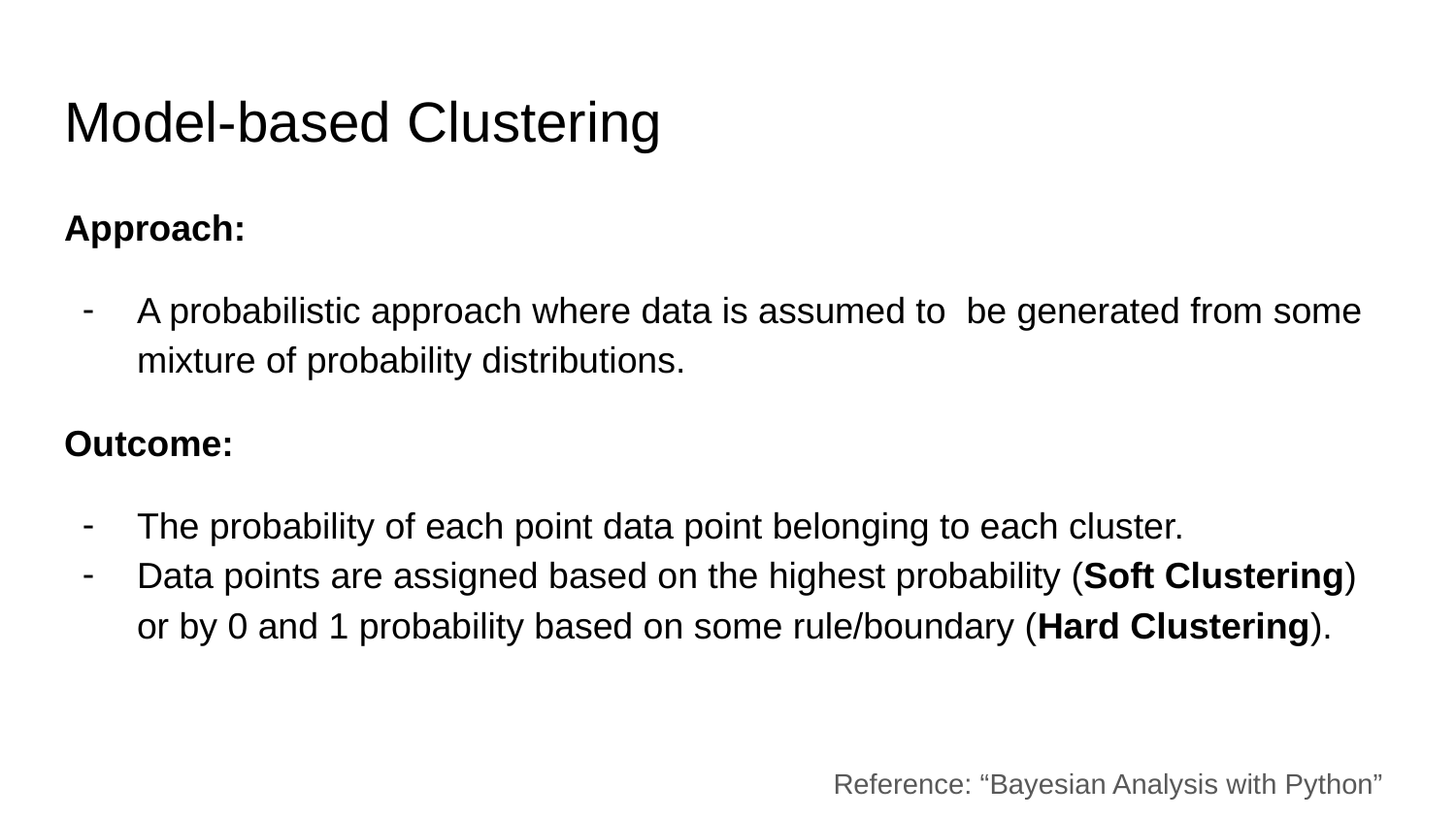

# Model-based Clustering
Approach:
A probabilistic approach where data is assumed to  be generated from some mixture of probability distributions.
Outcome:
The probability of each point data point belonging to each cluster.
Data points are assigned based on the highest probability (Soft Clustering) or by 0 and 1 probability based on some rule/boundary (Hard Clustering).

Reference: “Bayesian Analysis with Python”